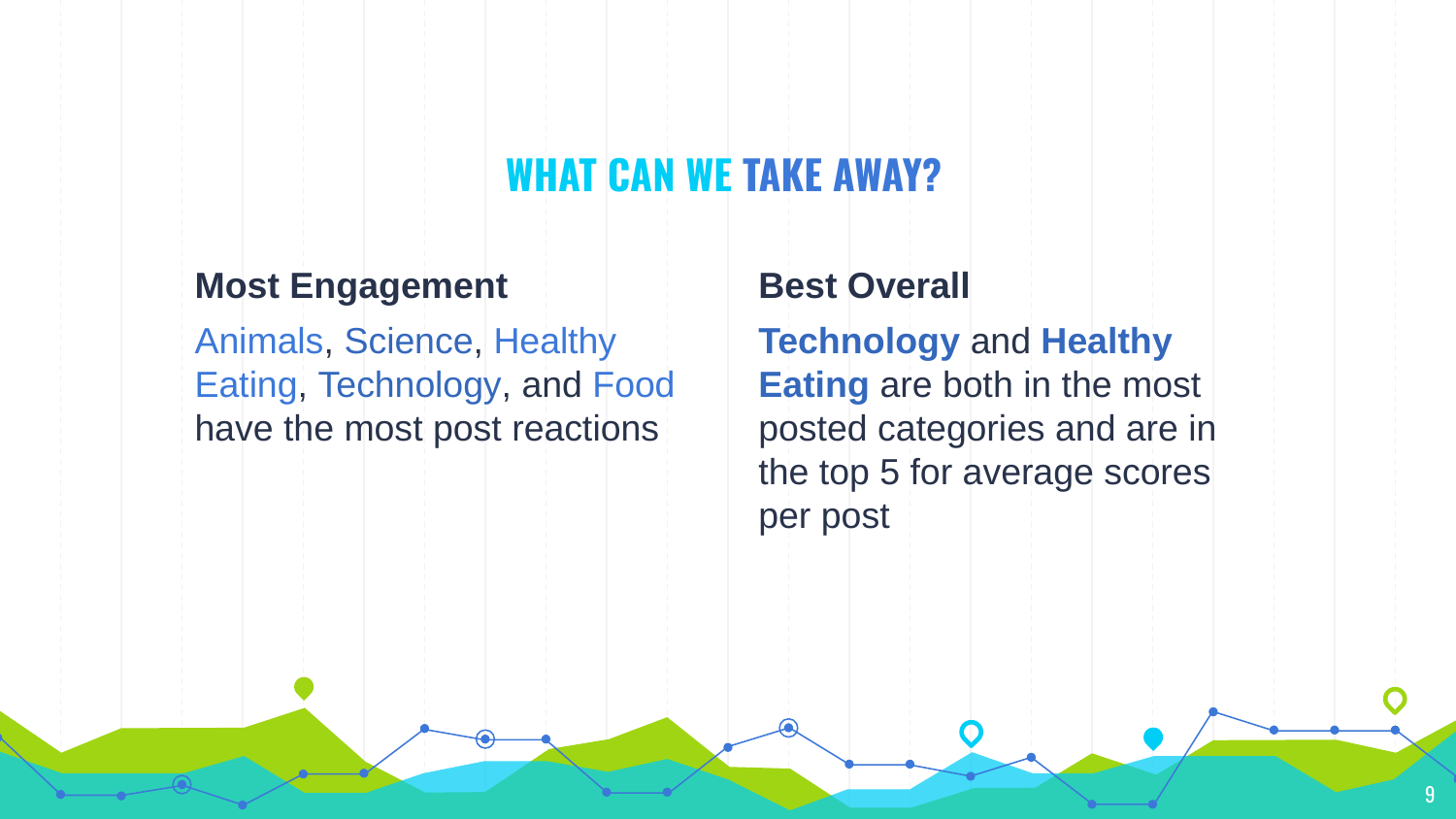

# WHAT CAN WE TAKE AWAY?
Most Engagement
Animals, Science, Healthy Eating, Technology, and Food have the most post reactions
Best Overall
Technology and Healthy Eating are both in the most posted categories and are in the top 5 for average scores per post
9